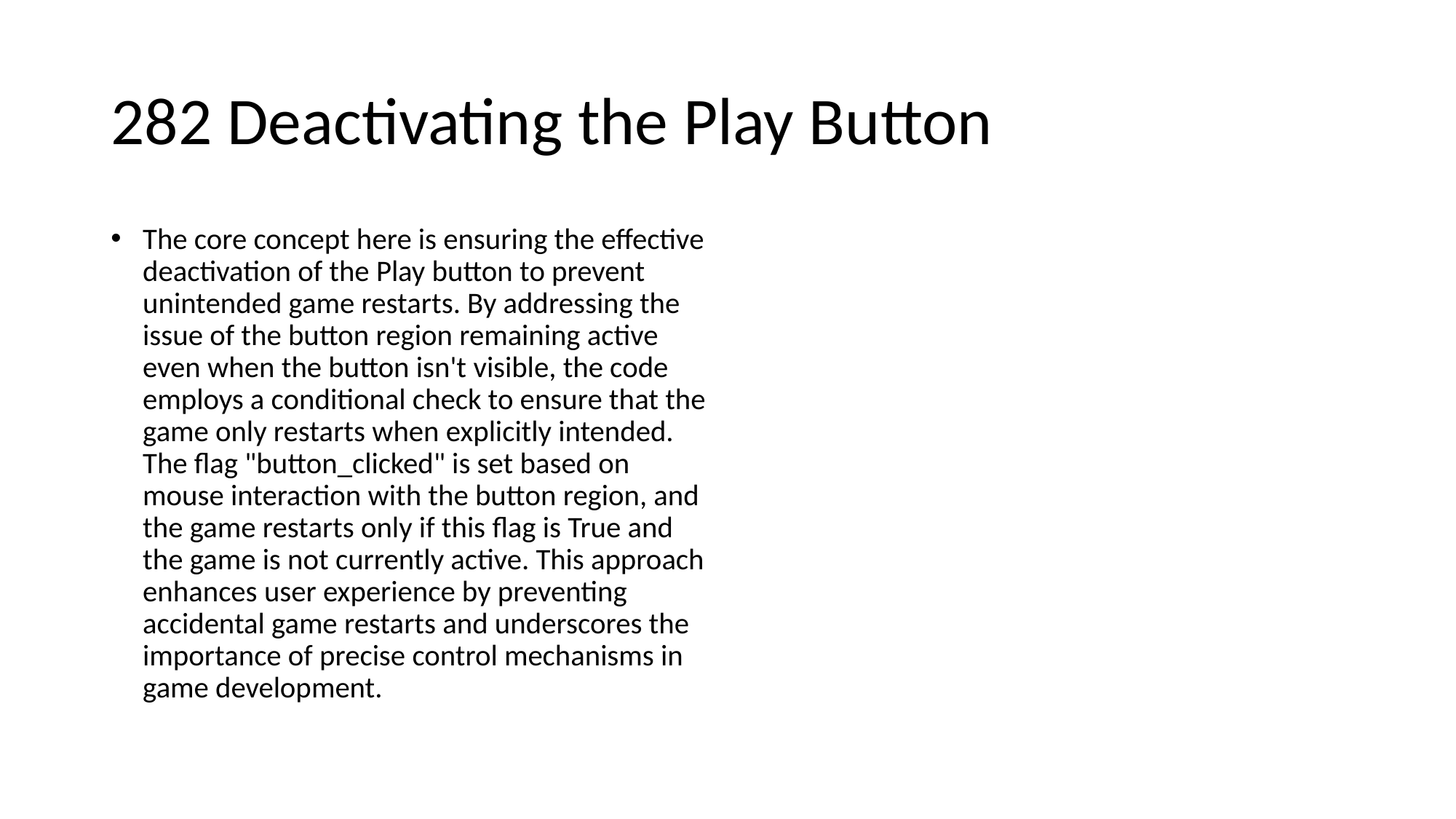

# 282 Deactivating the Play Button
The core concept here is ensuring the effective deactivation of the Play button to prevent unintended game restarts. By addressing the issue of the button region remaining active even when the button isn't visible, the code employs a conditional check to ensure that the game only restarts when explicitly intended. The flag "button_clicked" is set based on mouse interaction with the button region, and the game restarts only if this flag is True and the game is not currently active. This approach enhances user experience by preventing accidental game restarts and underscores the importance of precise control mechanisms in game development.